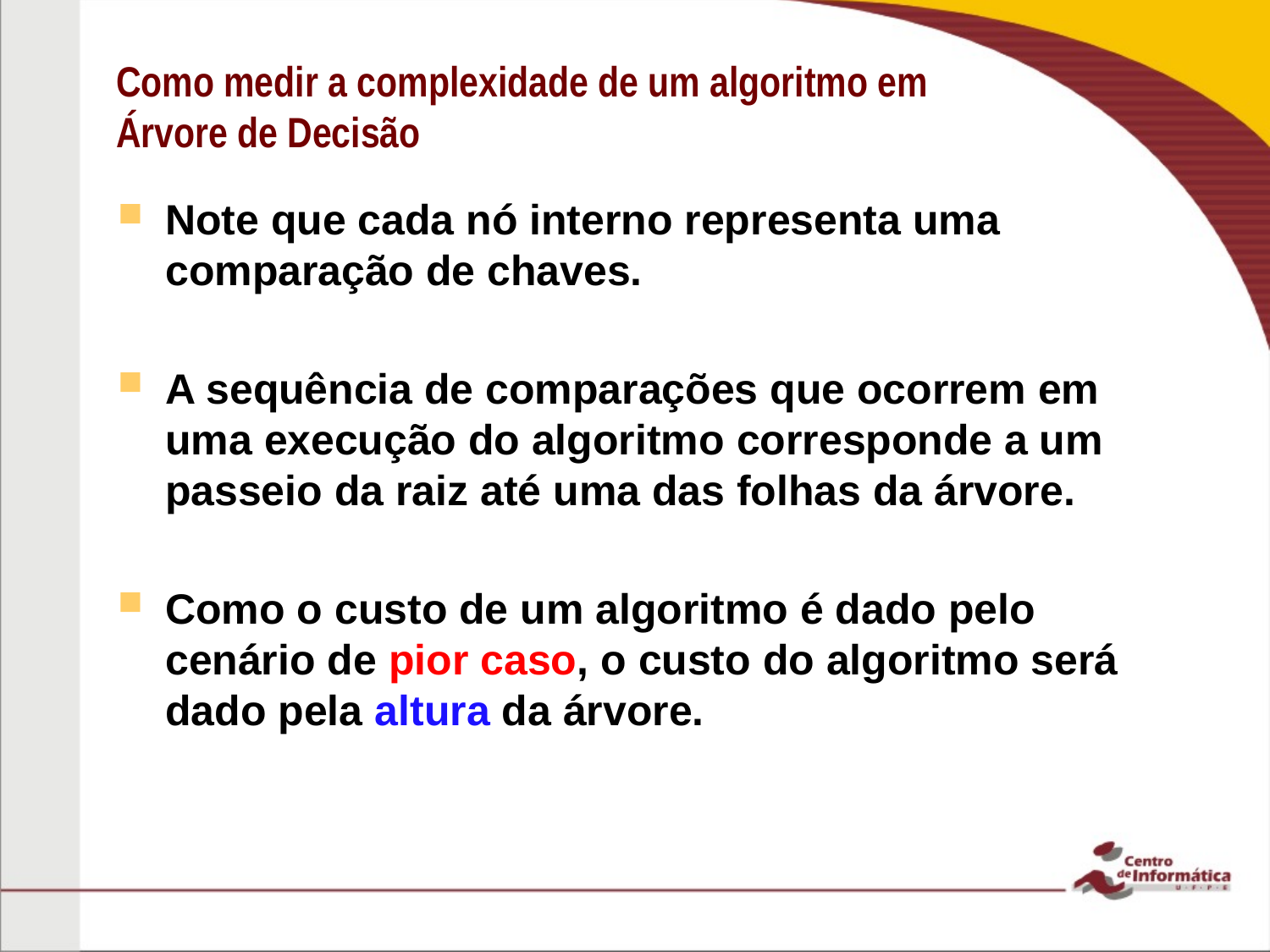

# Como medir a complexidade de um algoritmo em Árvore de Decisão
Note que cada nó interno representa uma comparação de chaves.

A sequência de comparações que ocorrem em uma execução do algoritmo corresponde a um passeio da raiz até uma das folhas da árvore.

Como o custo de um algoritmo é dado pelo cenário de pior caso, o custo do algoritmo será dado pela altura da árvore.